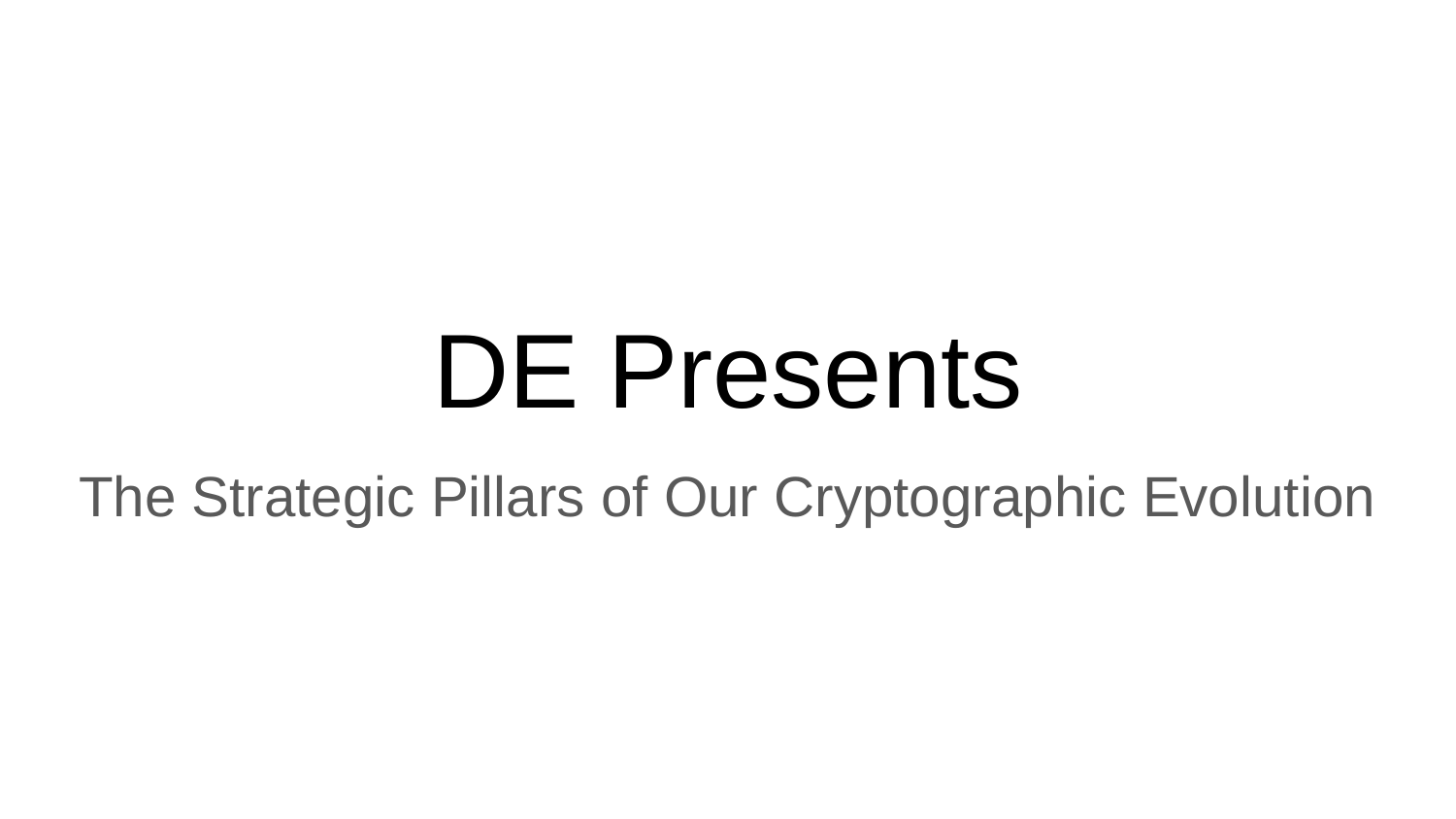

# DE Presents
The Strategic Pillars of Our Cryptographic Evolution